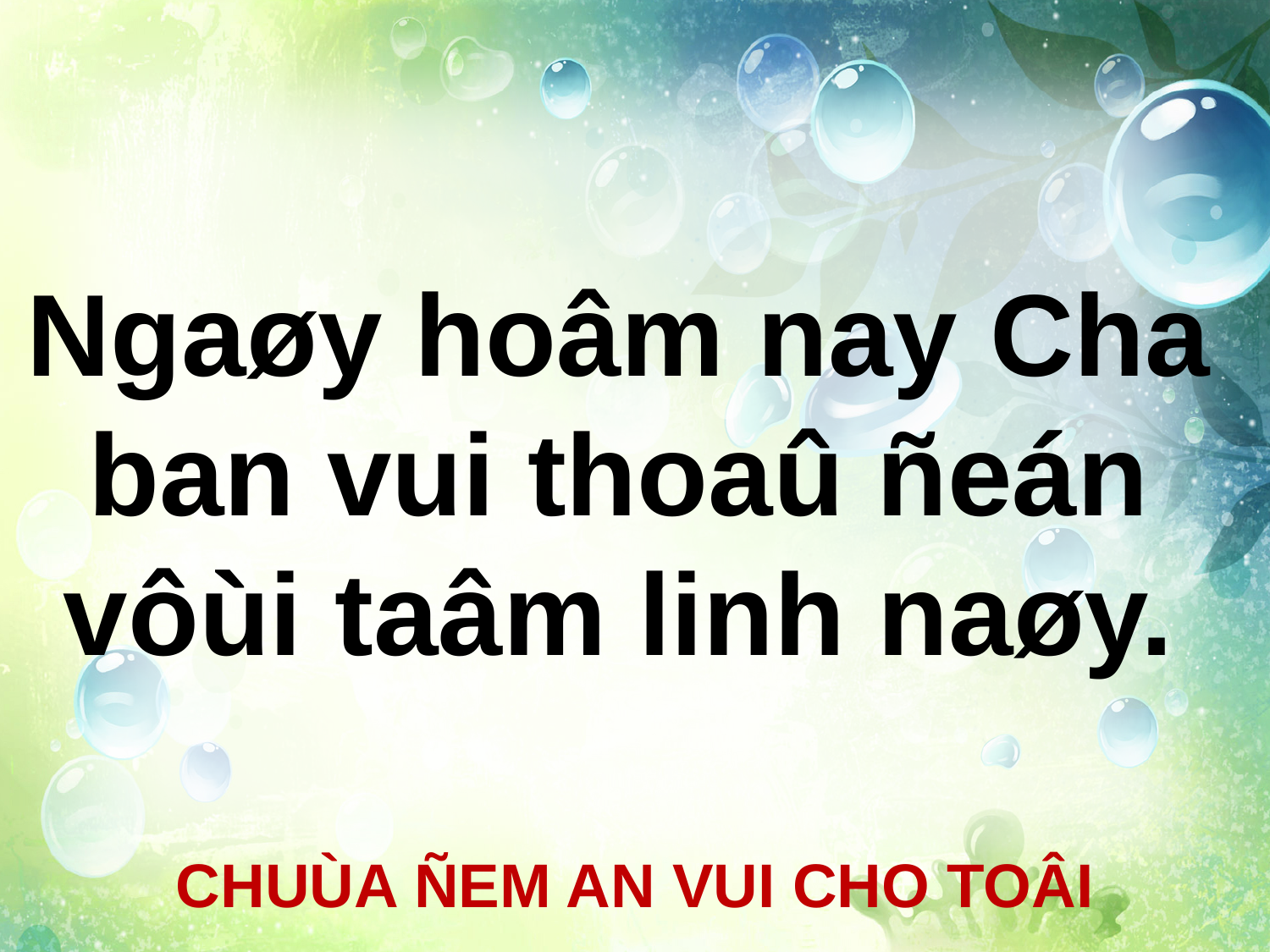

Ngaøy hoâm nay Cha
ban vui thoaû ñeán
vôùi taâm linh naøy.
CHUÙA ÑEM AN VUI CHO TOÂI